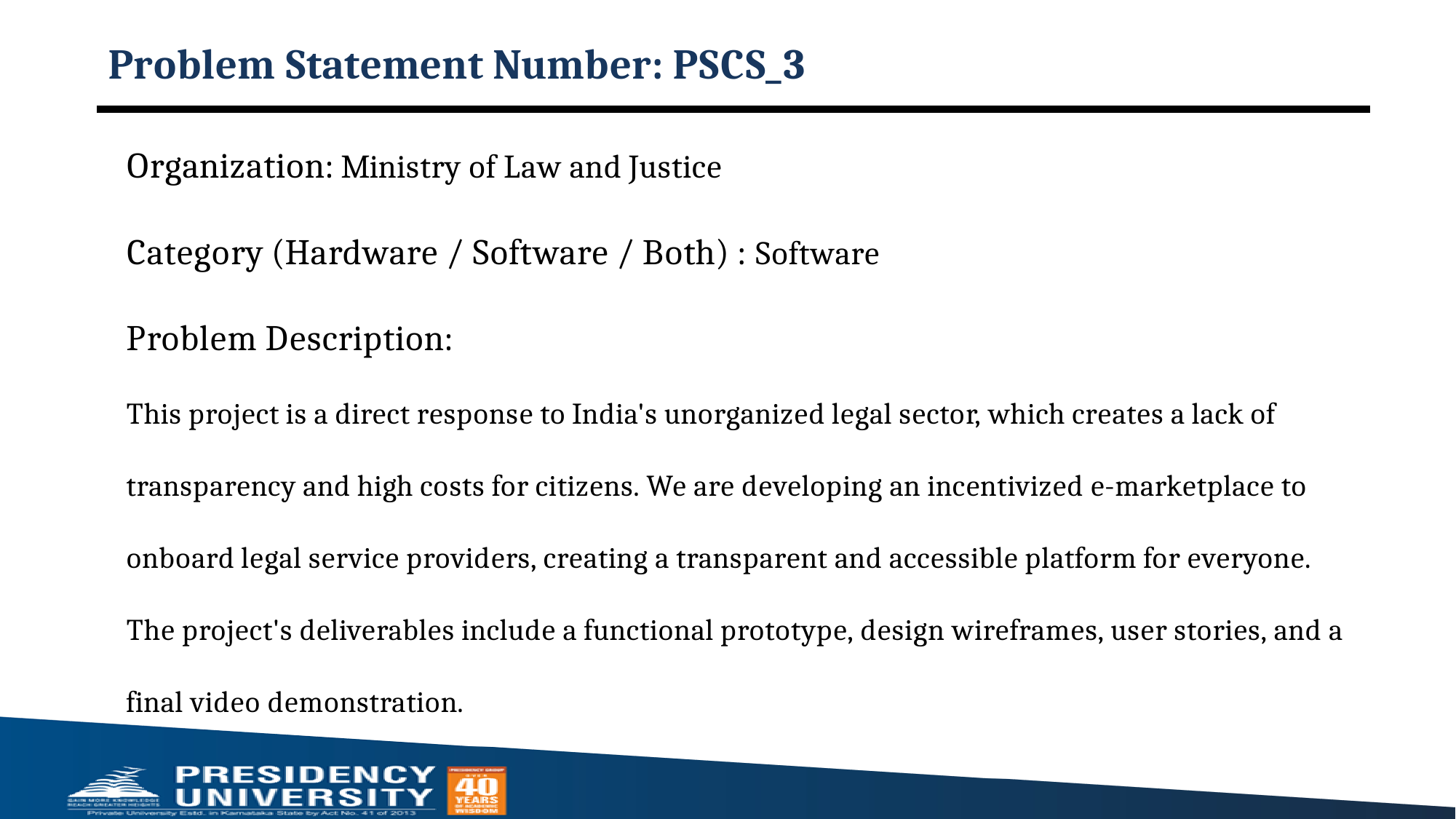

# Problem Statement Number: PSCS_3
Organization: Ministry of Law and Justice
Category (Hardware / Software / Both) : Software
Problem Description:
This project is a direct response to India's unorganized legal sector, which creates a lack of transparency and high costs for citizens. We are developing an incentivized e-marketplace to onboard legal service providers, creating a transparent and accessible platform for everyone. The project's deliverables include a functional prototype, design wireframes, user stories, and a final video demonstration.